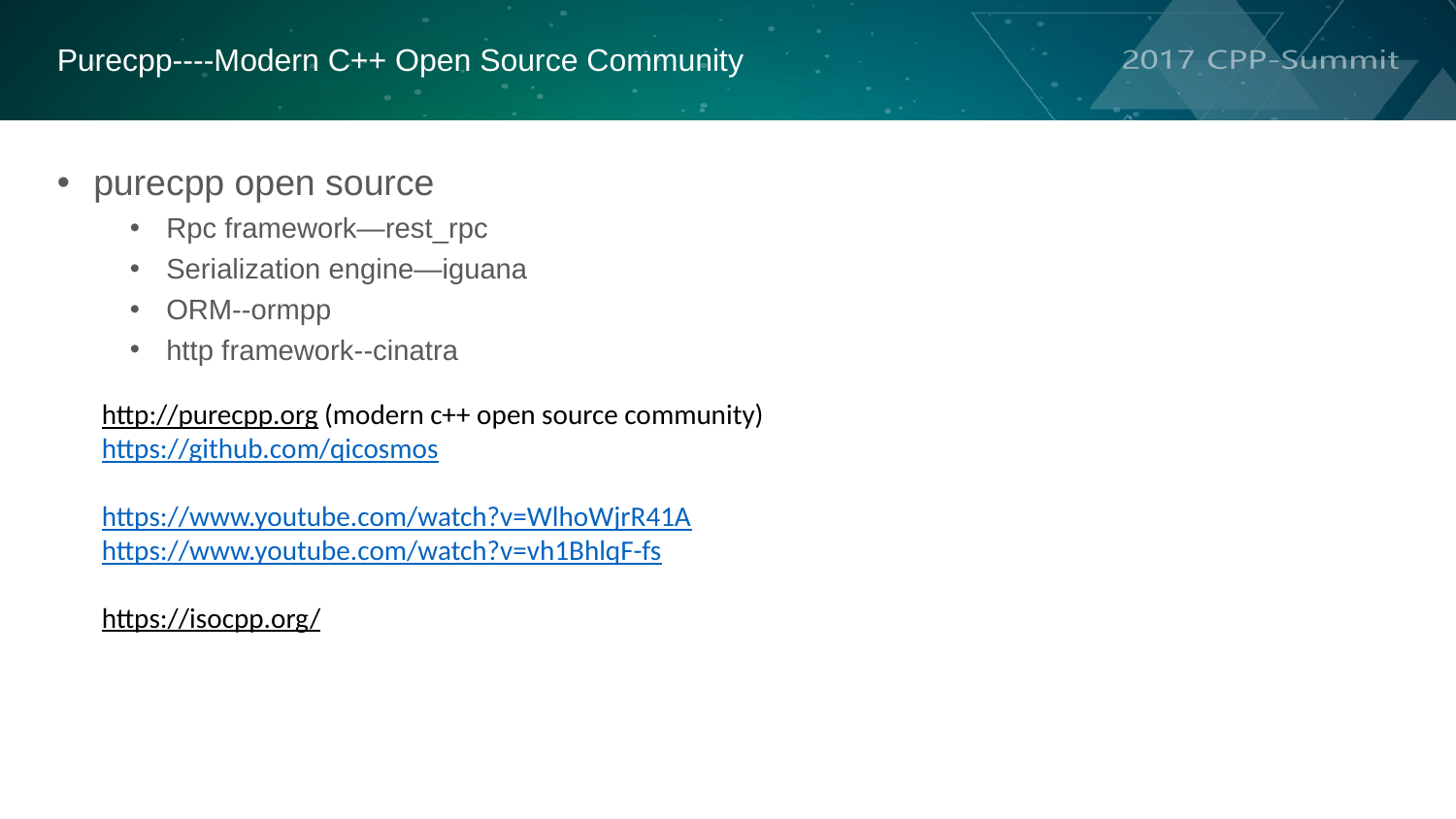

Purecpp----Modern C++ Open Source Community
purecpp open source
Rpc framework—rest_rpc
Serialization engine—iguana
ORM--ormpp
http framework--cinatra

http://purecpp.org (modern c++ open source community)
https://github.com/qicosmos

https://www.youtube.com/watch?v=WlhoWjrR41A
https://www.youtube.com/watch?v=vh1BhlqF-fs

https://isocpp.org/